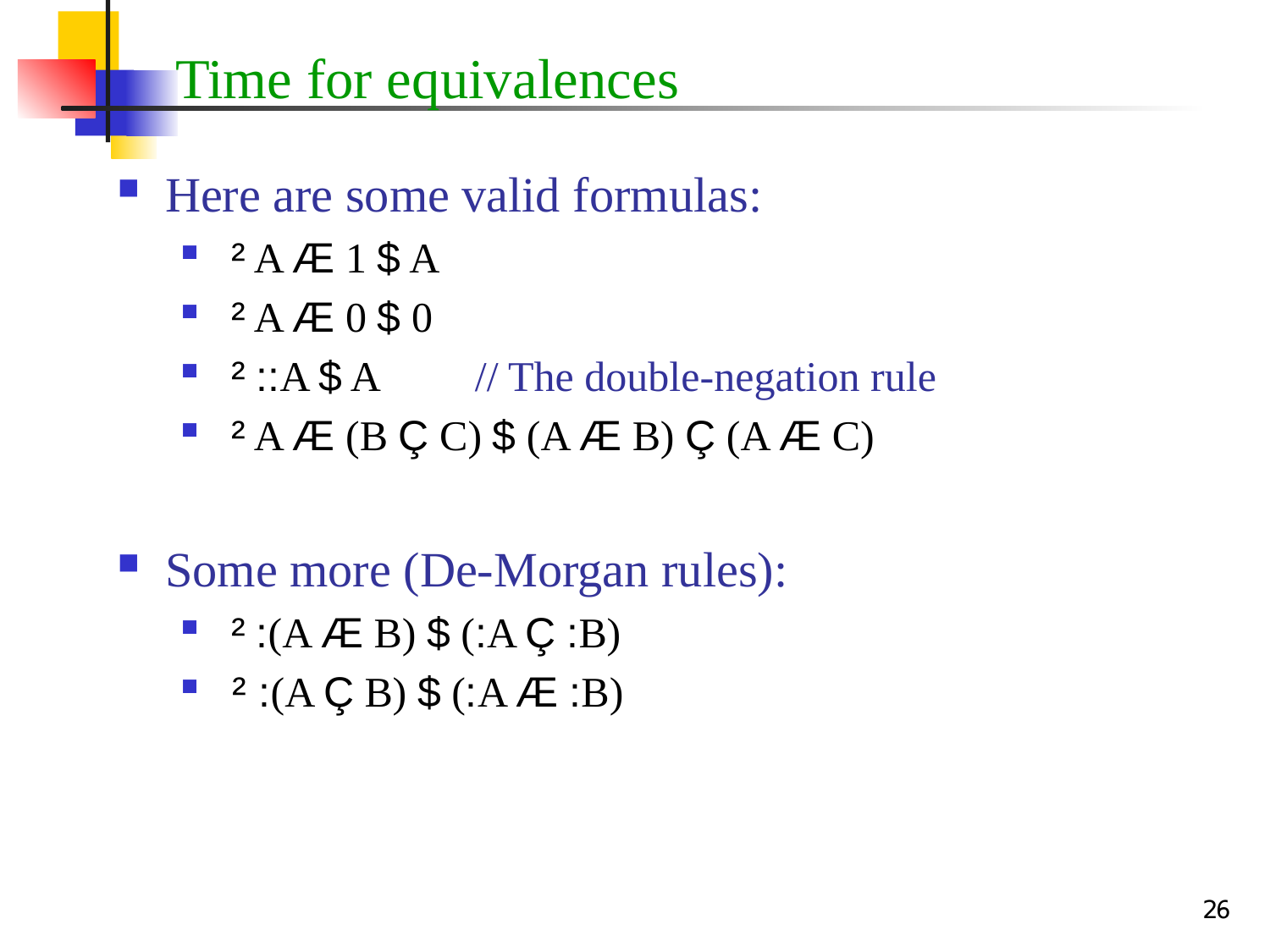

# Time for equivalences
Here are some valid formulas:
 ² A Æ 1 $ A
 ² A Æ 0 $ 0
 ² ::A $ A	// The double-negation rule
 ² A Æ (B Ç C) $ (A Æ B) Ç (A Æ C)

Some more (De-Morgan rules):
 ² :(A Æ B) $ (:A Ç :B)
 ² :(A Ç B) $ (:A Æ :B)

26